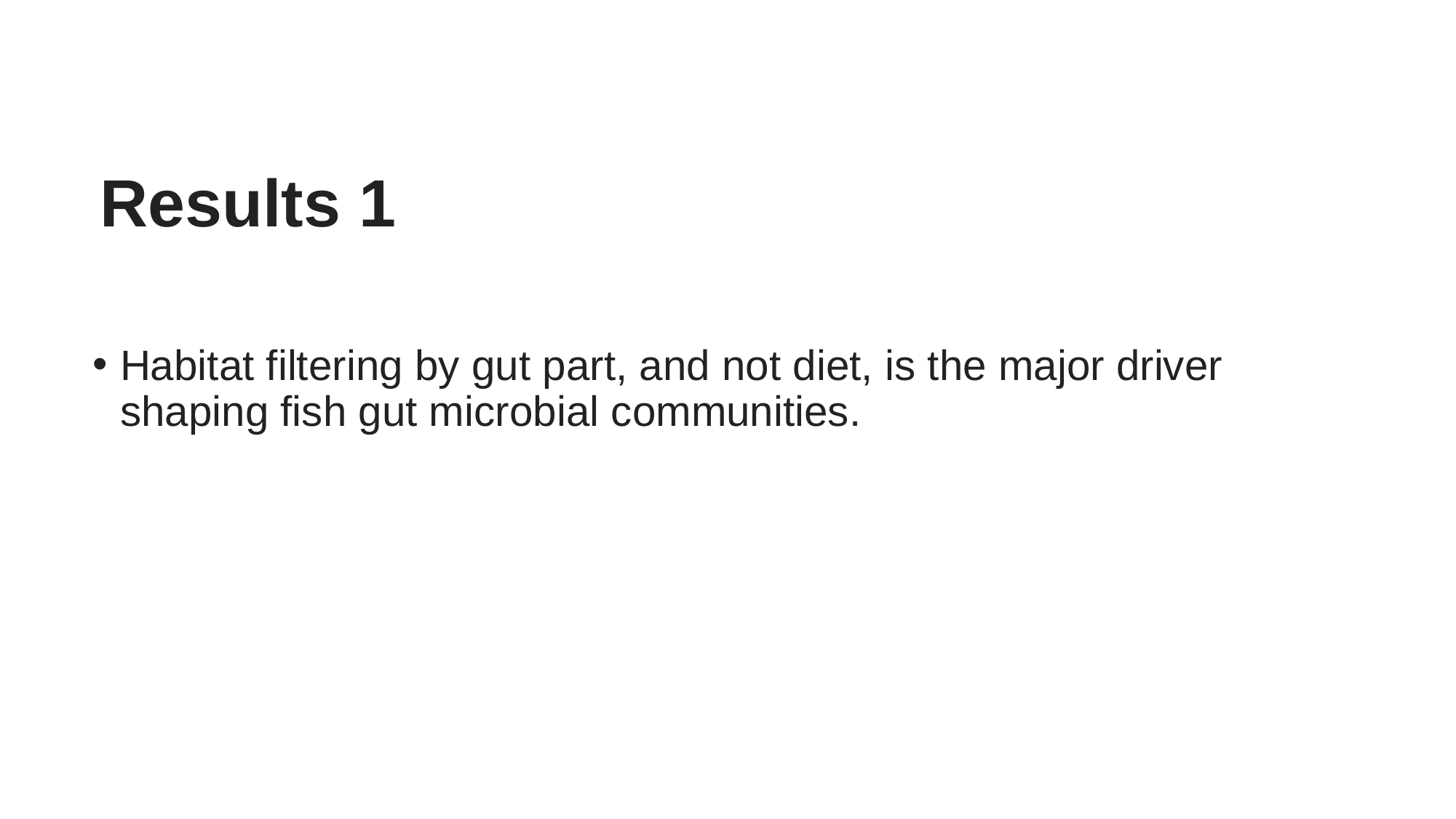

# Results 1
Habitat filtering by gut part, and not diet, is the major driver shaping fish gut microbial communities.